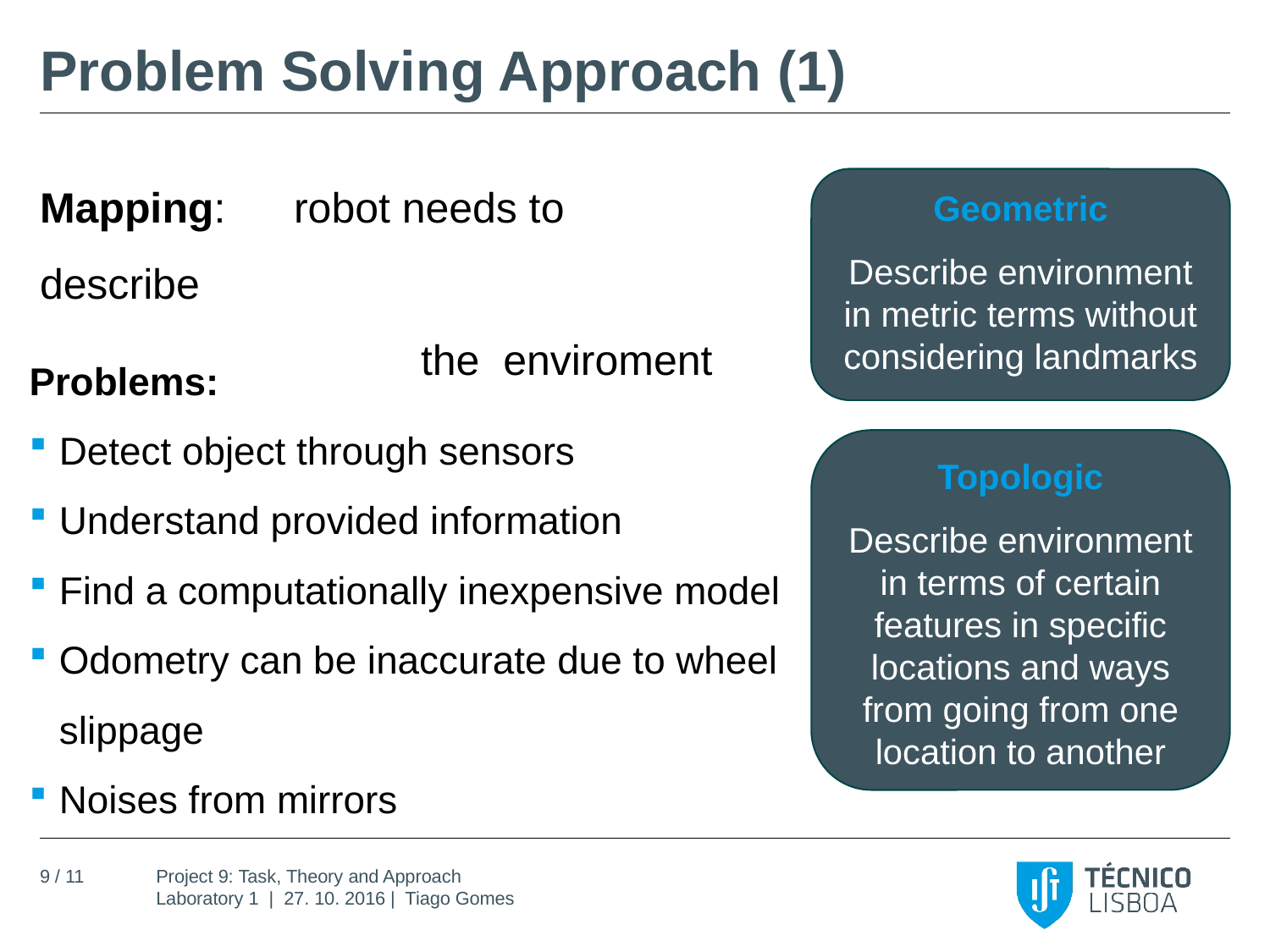

# Problem Solving Approach (1)
Mapping: 	robot needs to describe  							the  enviroment

Geometric
Describe environment in metric terms without considering landmarks
Problems:
Detect object through sensors
Understand provided information
Find a computationally inexpensive model
Odometry can be inaccurate due to wheel slippage
Noises from mirrors

Topologic
Describe environment in terms of certain features in specific locations and ways from going from one location to another
9 / 11